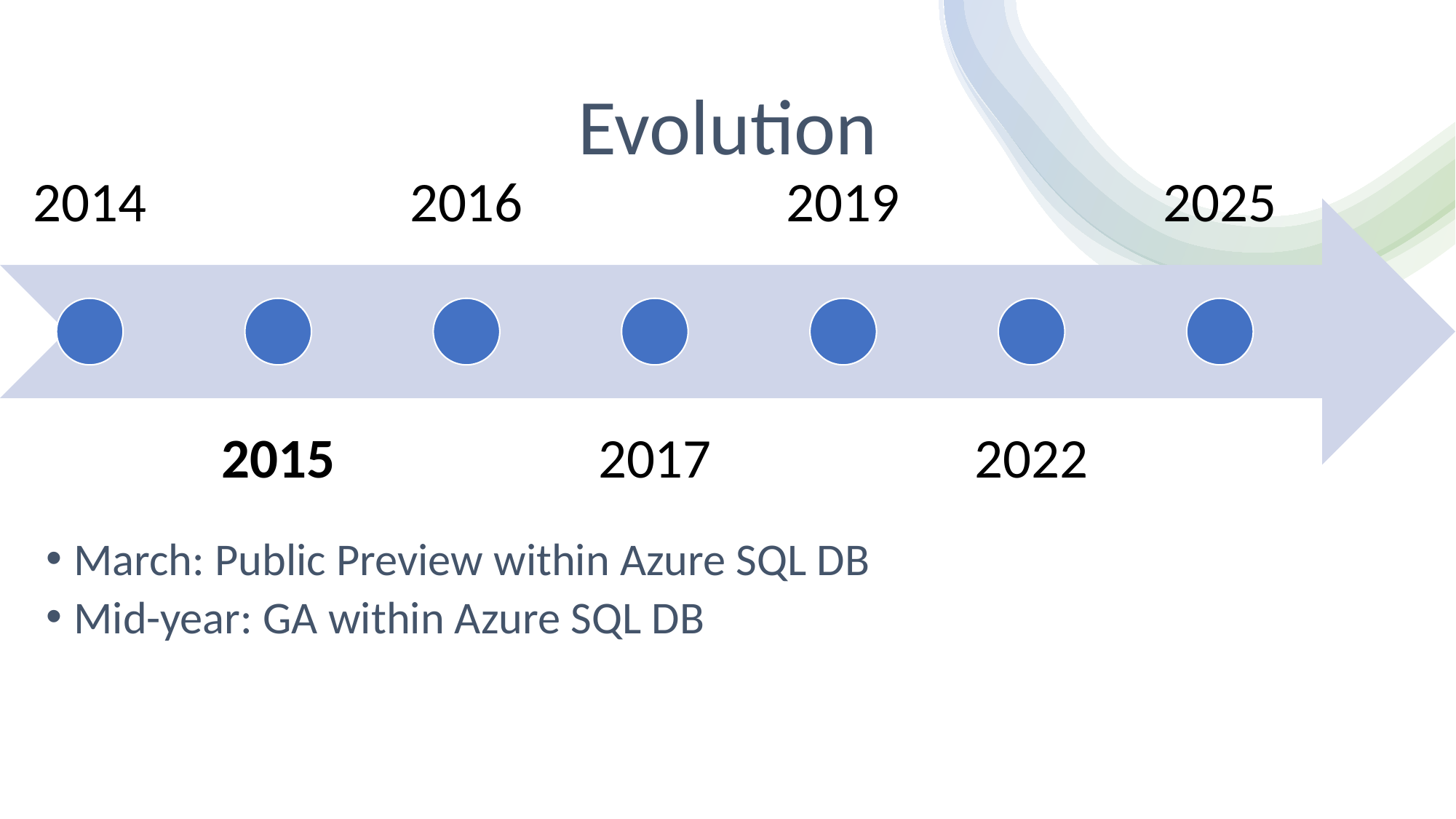

2014
2015
2016
2017
2019
2022
2025

Evolution
March: Public Preview within Azure SQL DB
Mid-year: GA within Azure SQL DB